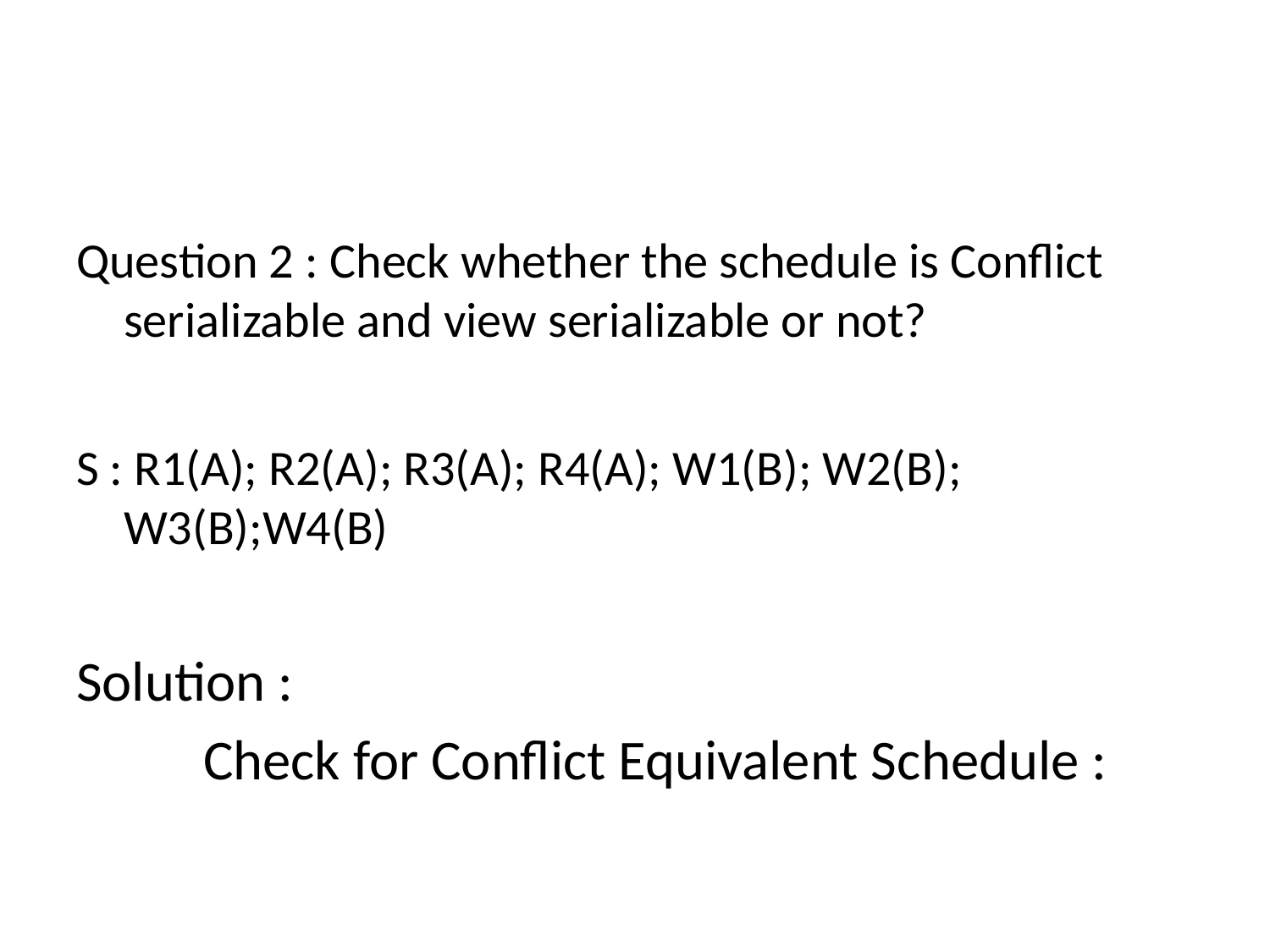

#
Question 2 : Check whether the schedule is Conflict serializable and view serializable or not?

S : R1(A); R2(A); R3(A); R4(A); W1(B); W2(B); W3(B);W4(B)

Solution :
          Check for Conflict Equivalent Schedule :